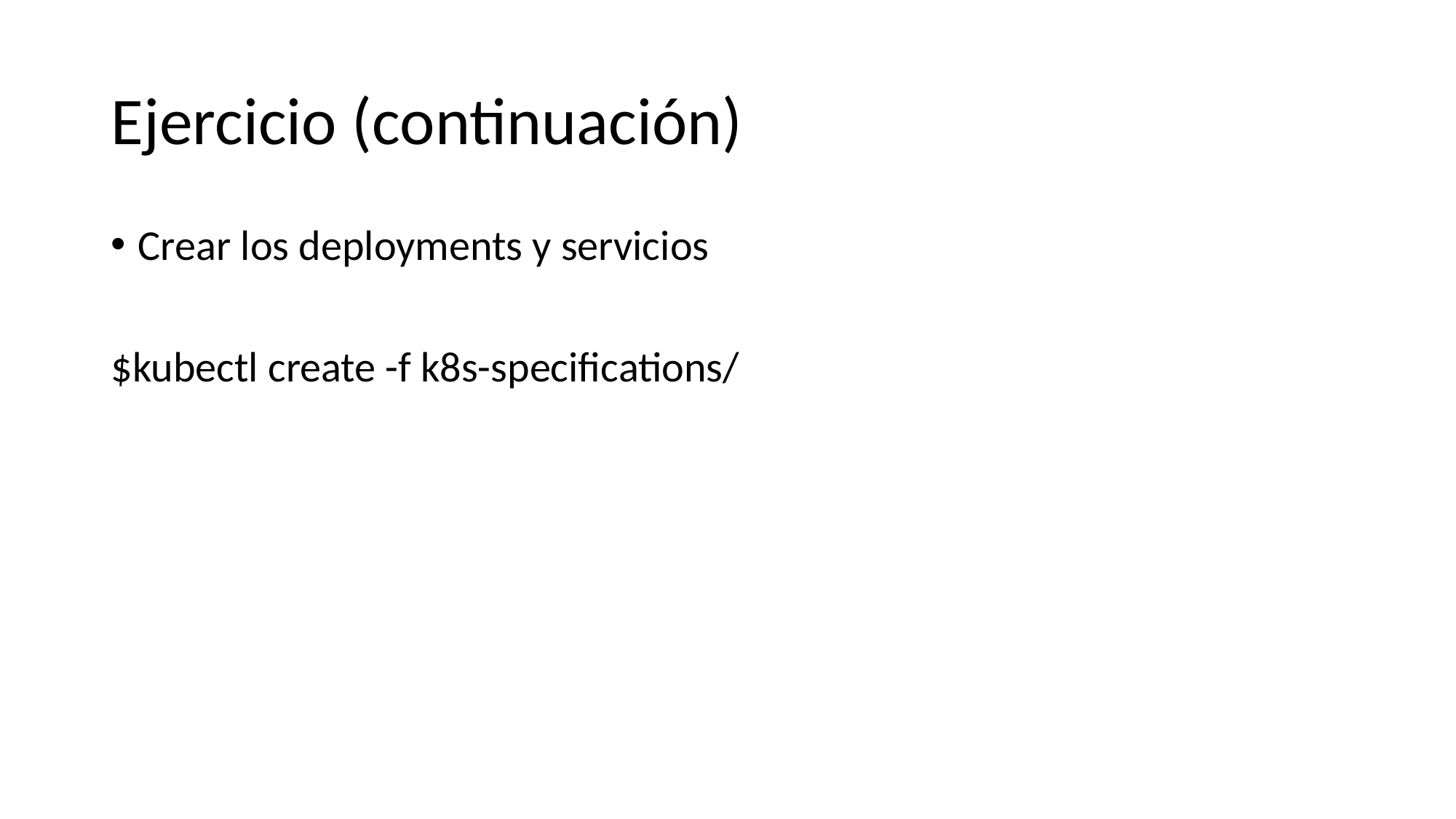

# Ejercicio (continuación)
Crear los deployments y servicios

$kubectl create -f k8s-specifications/